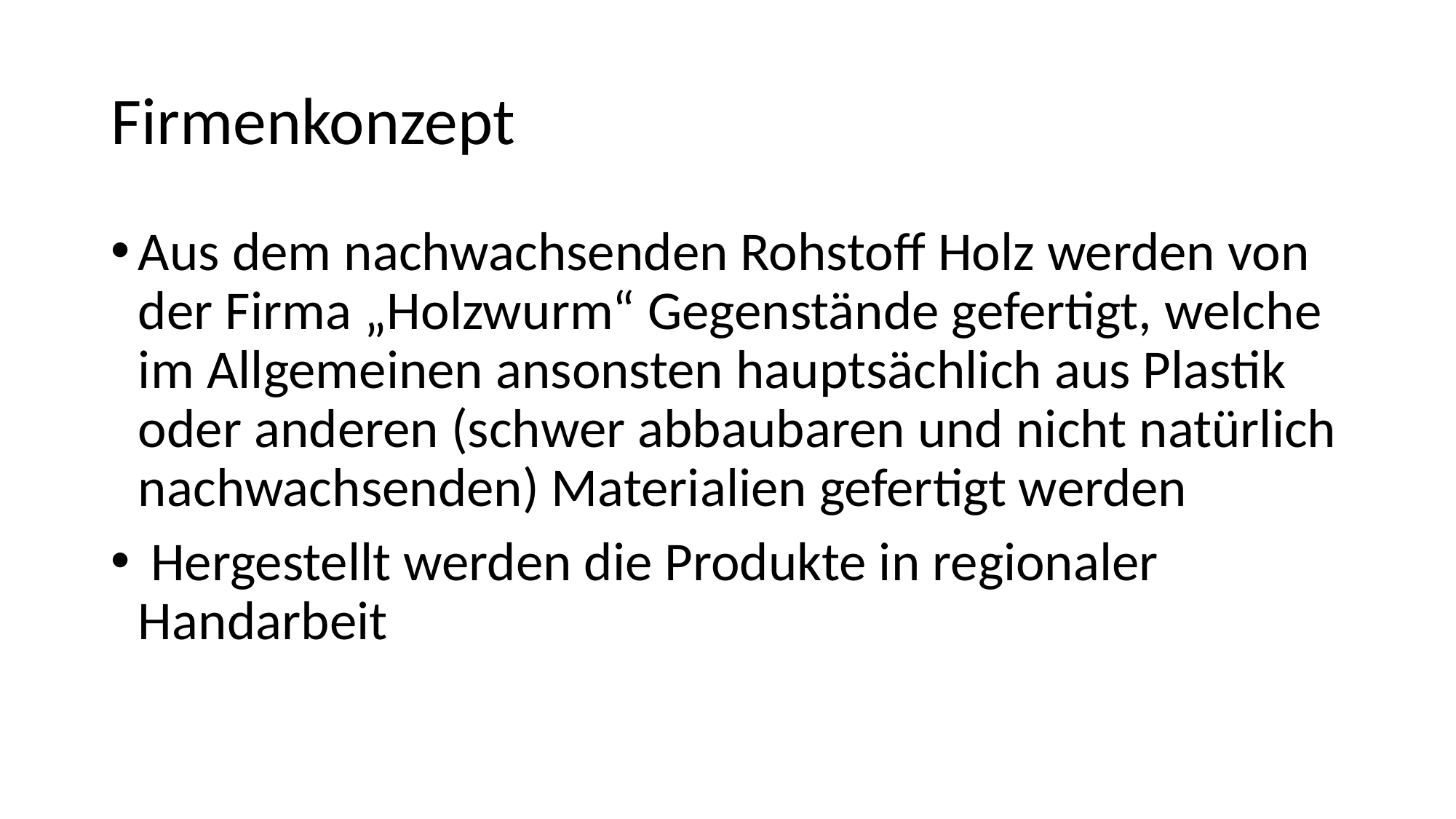

# Firmenkonzept
Aus dem nachwachsenden Rohstoff Holz werden von der Firma „Holzwurm“ Gegenstände gefertigt, welche im Allgemeinen ansonsten hauptsächlich aus Plastik oder anderen (schwer abbaubaren und nicht natürlich nachwachsenden) Materialien gefertigt werden
 Hergestellt werden die Produkte in regionaler Handarbeit